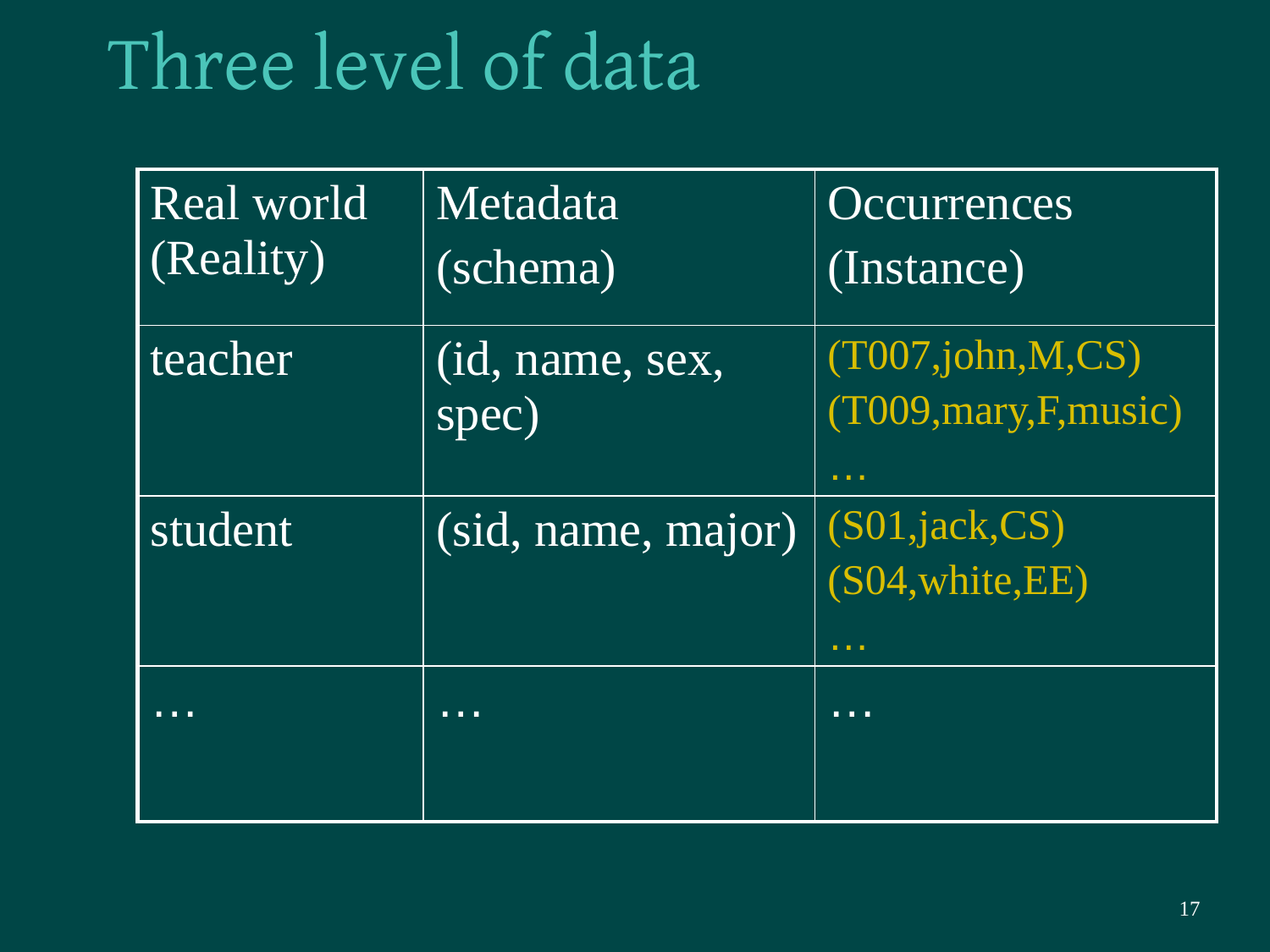

# Three level of data
| Real world (Reality) | Metadata (schema) | Occurrences (Instance) |
| --- | --- | --- |
| teacher | (id, name, sex, spec) | (T007,john,M,CS) (T009,mary,F,music) … |
| student | (sid, name, major) | (S01,jack,CS) (S04,white,EE) … |
| … | … | … |
17